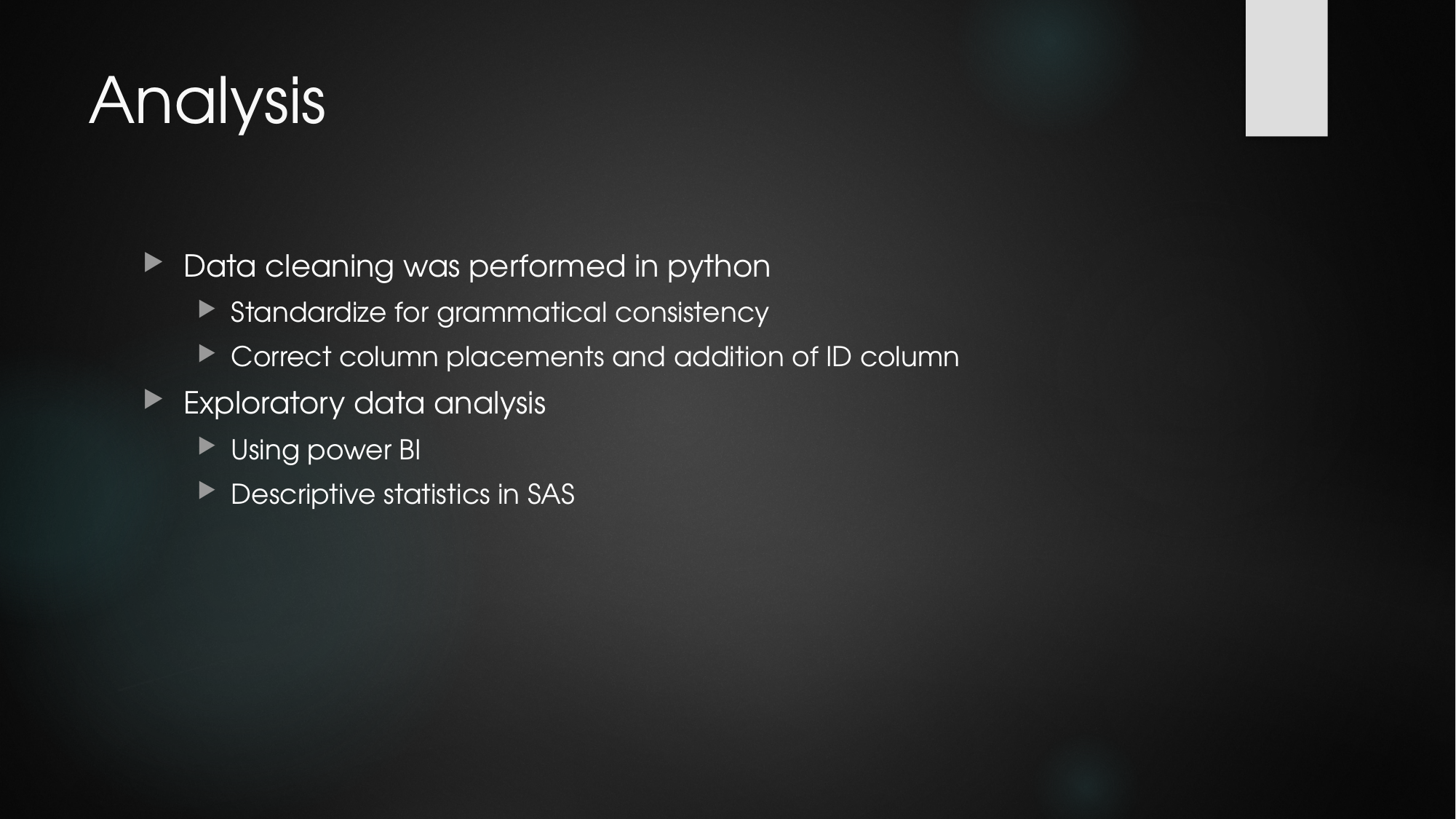

# Analysis
Data cleaning was performed in python
Standardize for grammatical consistency
Correct column placements and addition of ID column
Exploratory data analysis
Using power BI
Descriptive statistics in SAS